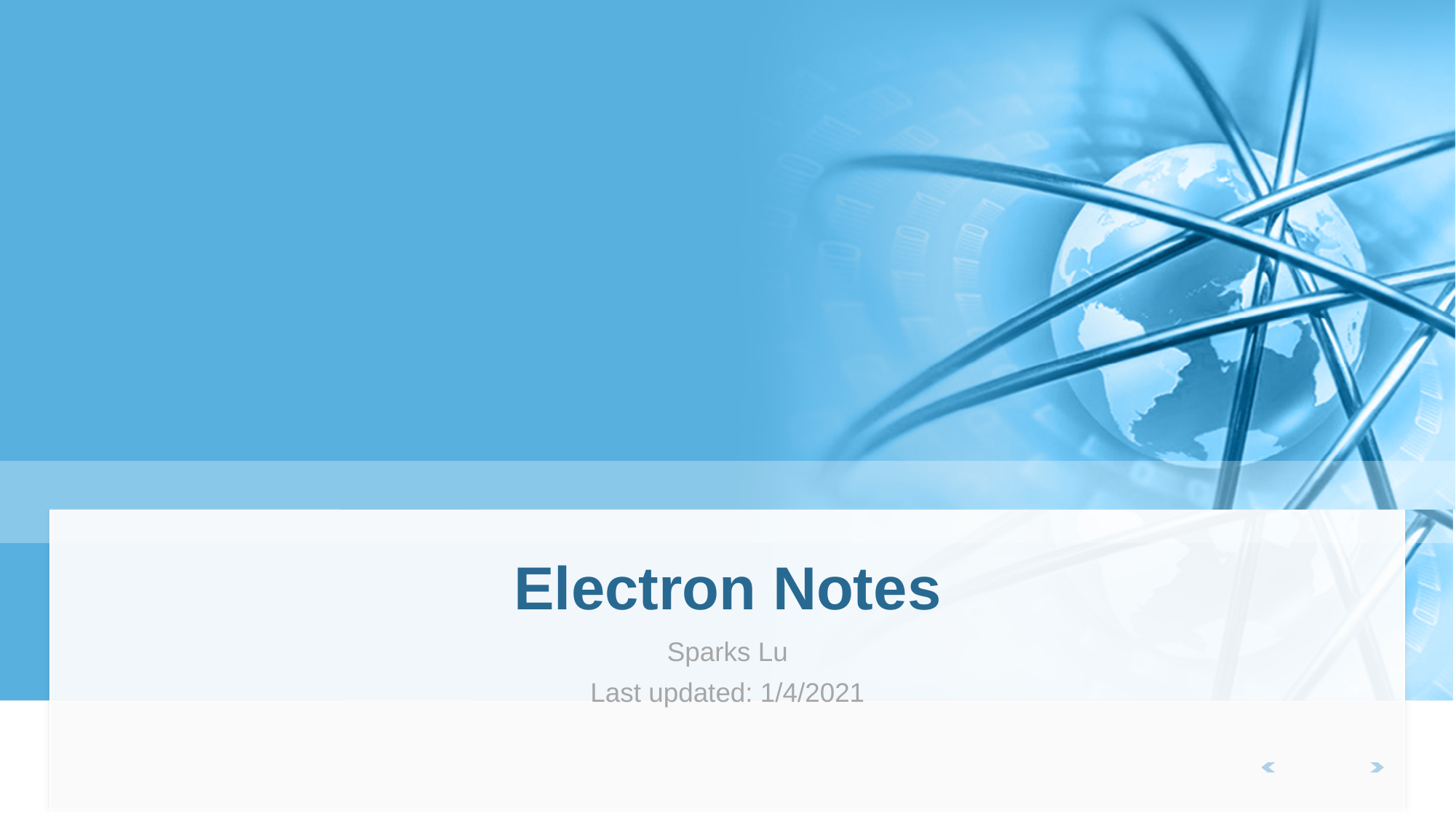

# Electron Notes
Sparks Lu
Last updated: 1/4/2021